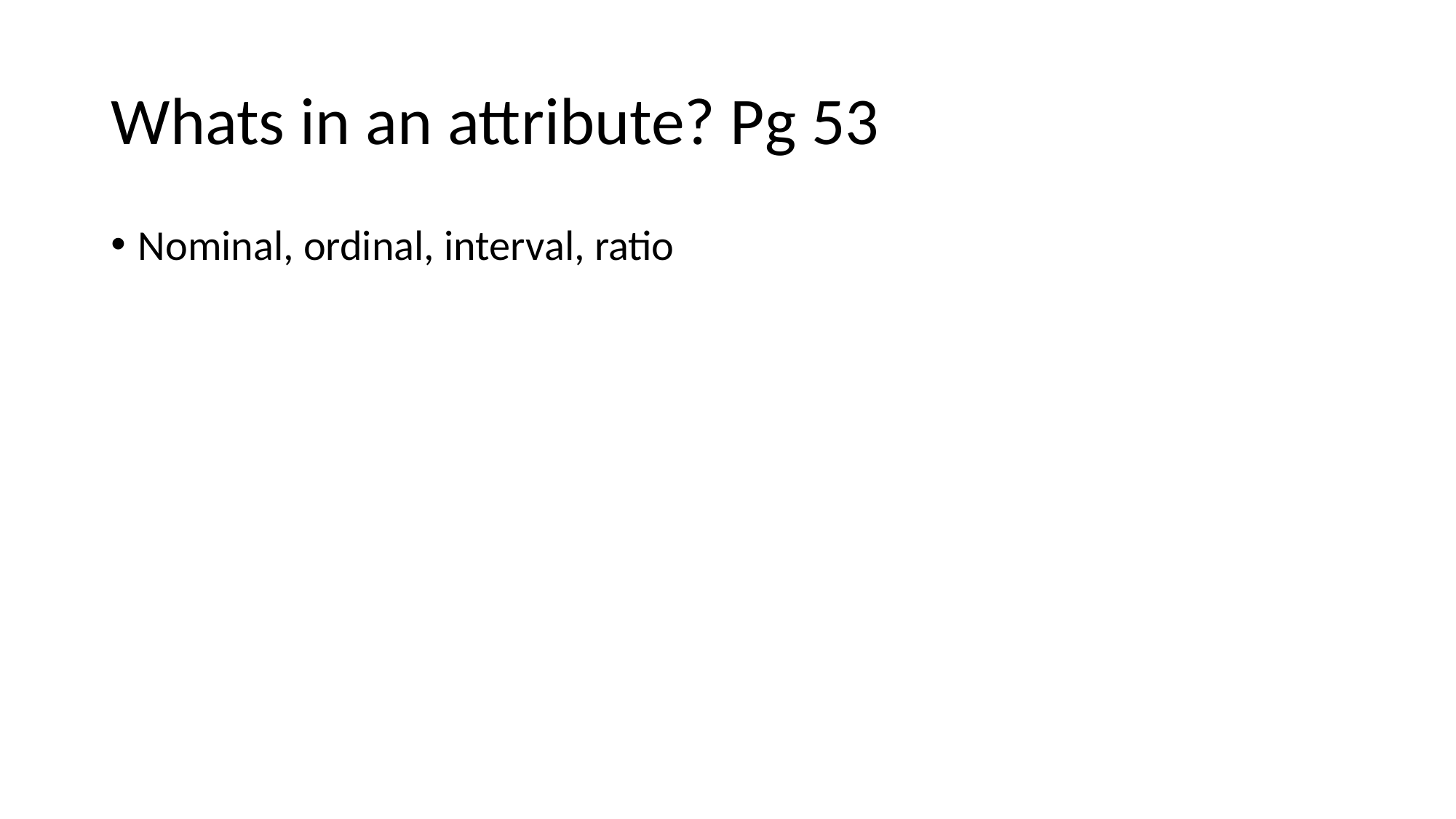

# Whats in an attribute? Pg 53
Nominal, ordinal, interval, ratio